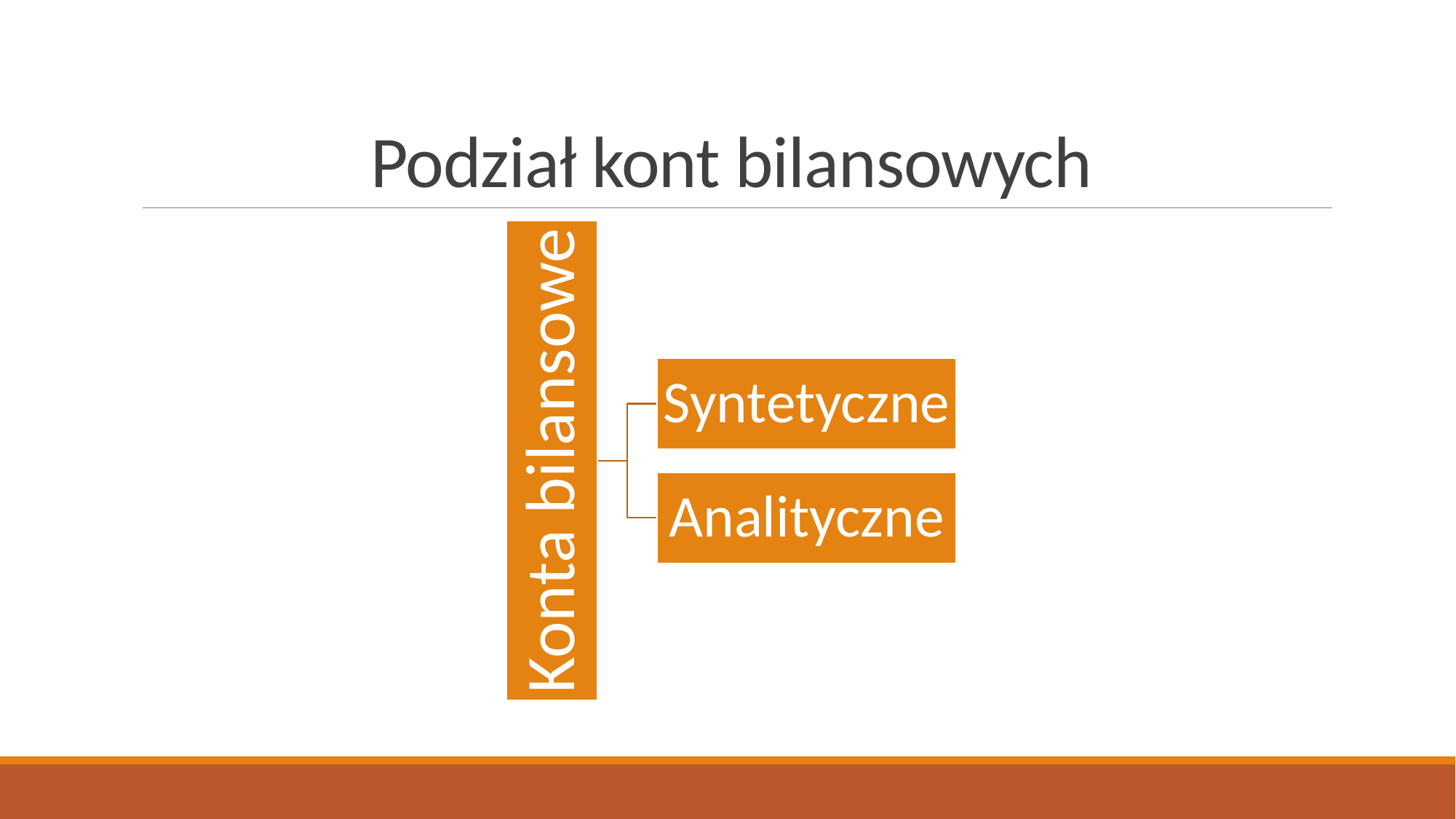

# Podział kont bilansowych

Konta bilansowe
Syntetyczne
Analityczne